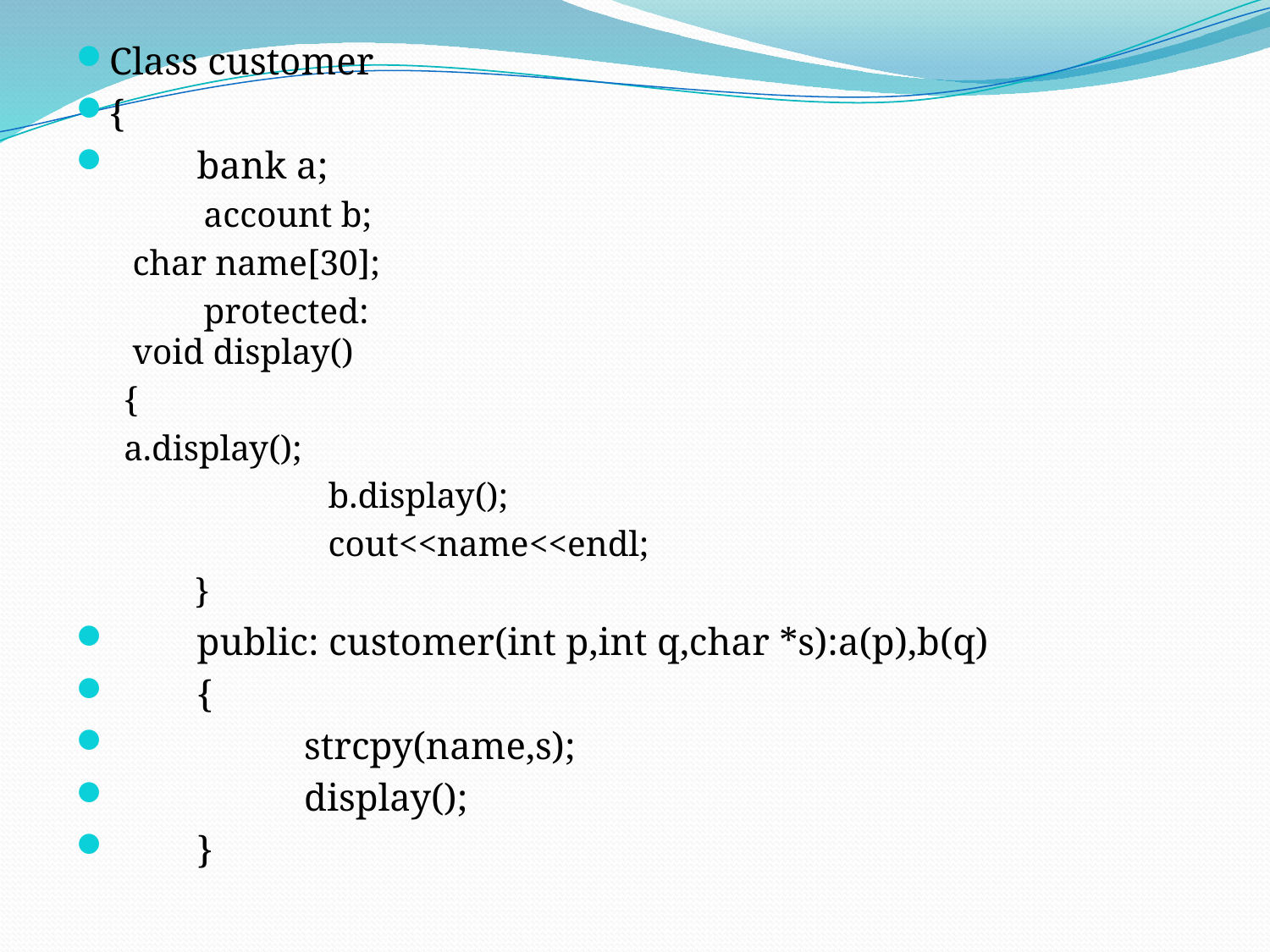

Class customer
{
         bank a;
         account b;
	 char name[30];
         protected:
	 void display()
	{
		a.display();
                       b.display();
                       cout<<name<<endl;
        }
         public: customer(int p,int q,char *s):a(p),b(q)
         {
                    strcpy(name,s);
                    display();
         }